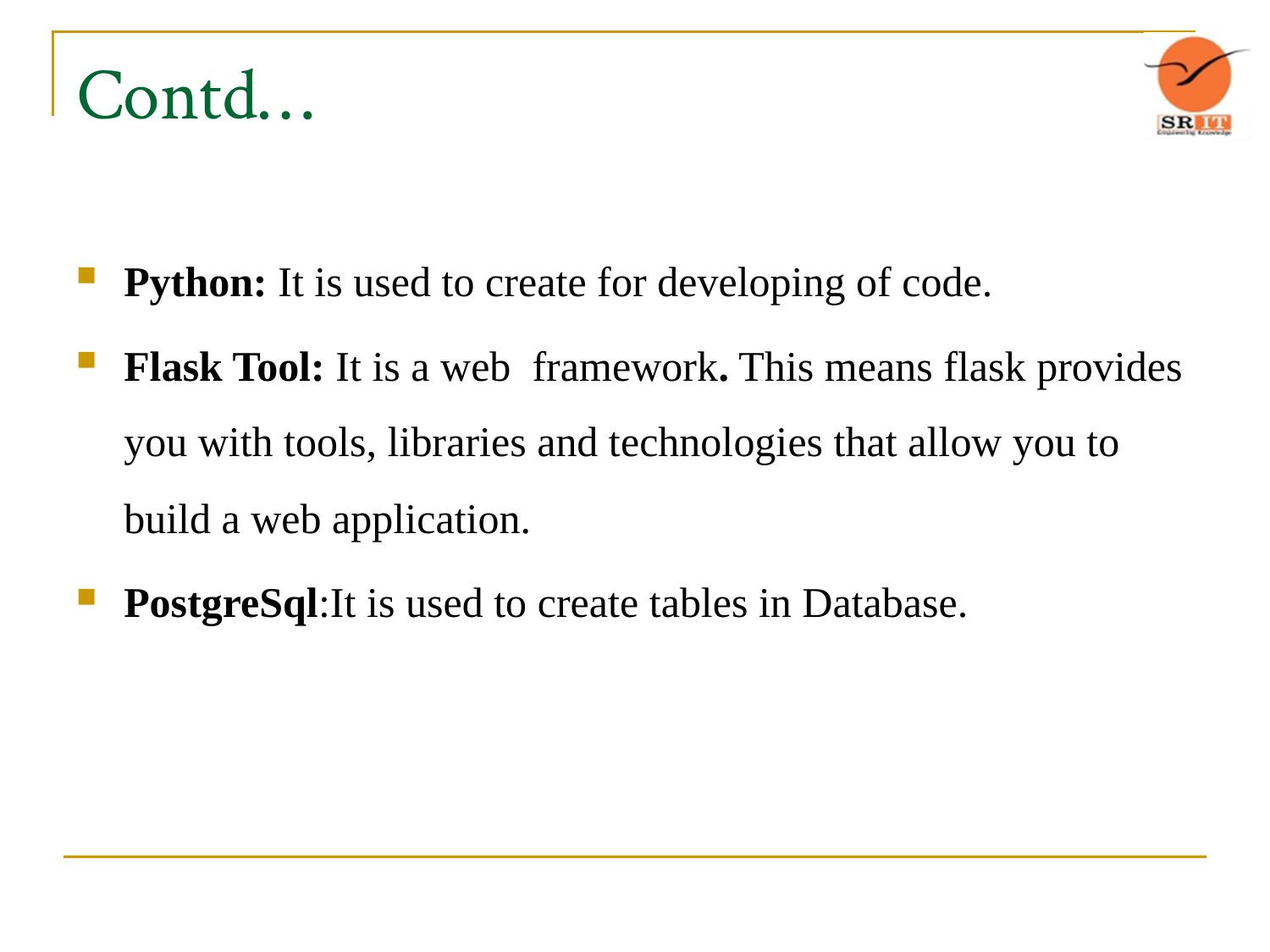

# Contd…
Python: It is used to create for developing of code.
Flask Tool: It is a web  framework. This means flask provides you with tools, libraries and technologies that allow you to build a web application.
PostgreSql:It is used to create tables in Database.